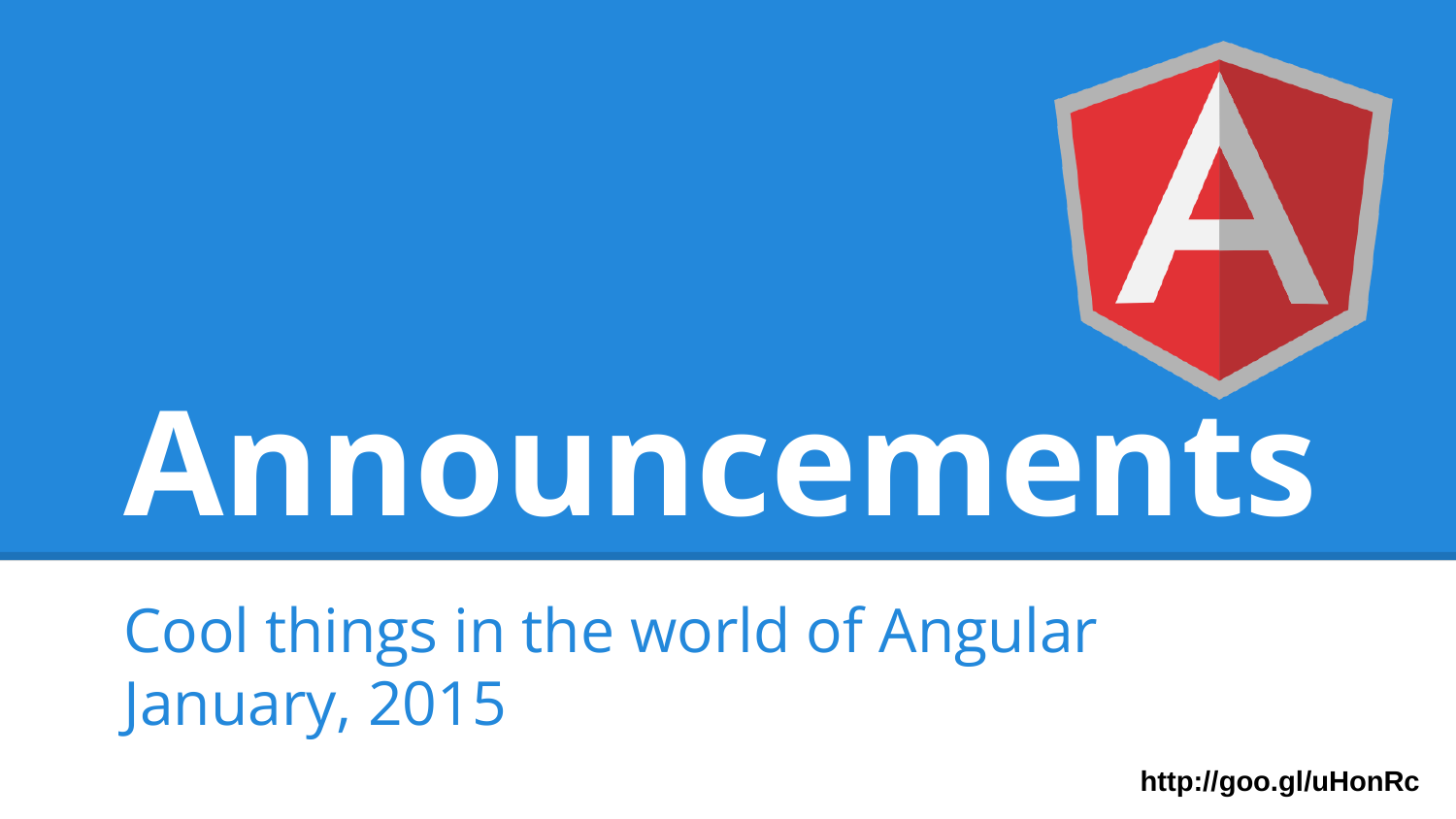

# Announcements
Cool things in the world of Angular
January, 2015
http://goo.gl/uHonRc